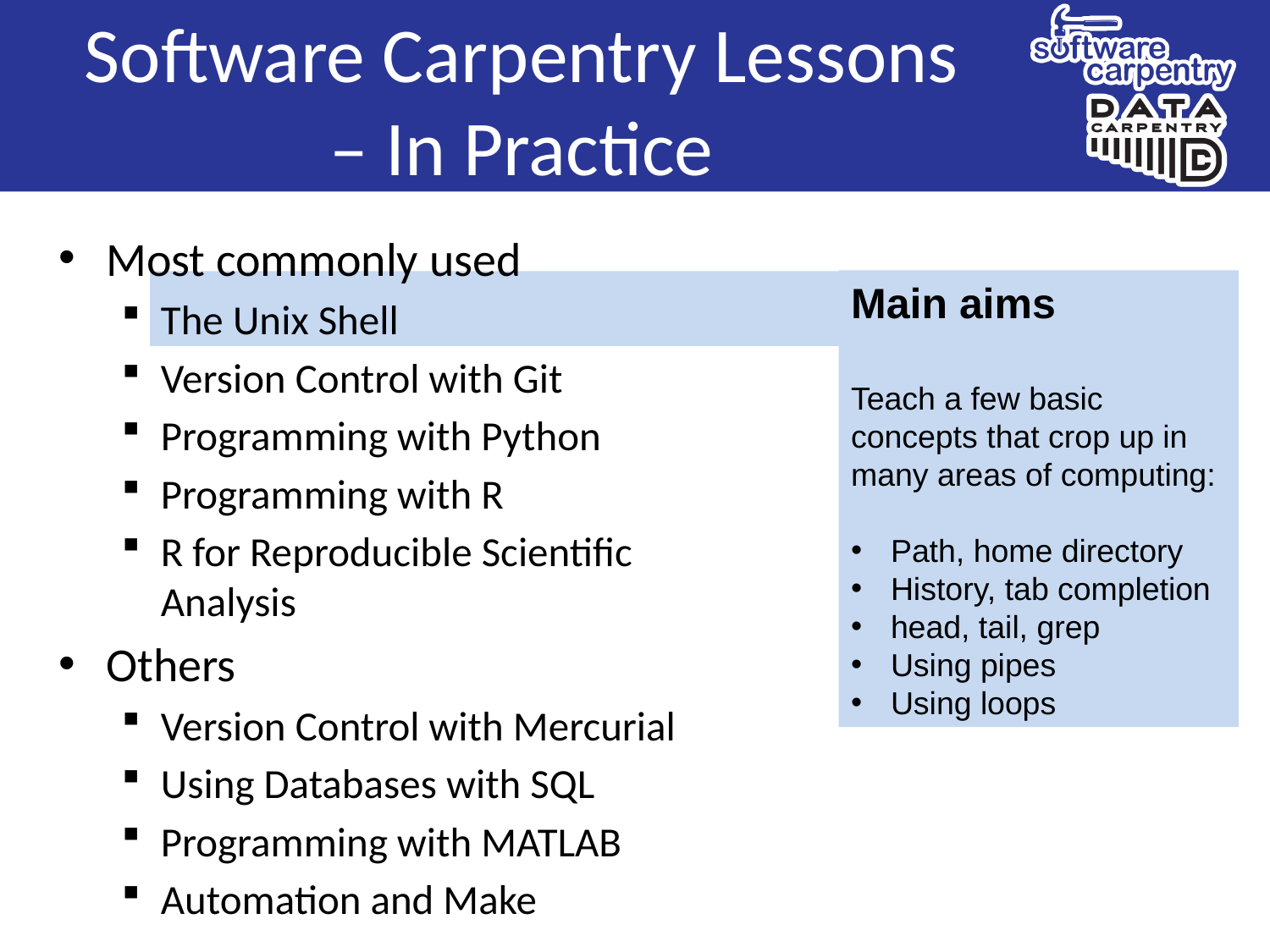

# Software Carpentry Lessons – In Practice
Most commonly used
The Unix Shell
Version Control with Git
Programming with Python
Programming with R
R for Reproducible Scientific Analysis
Others
Version Control with Mercurial
Using Databases with SQL
Programming with MATLAB
Automation and Make
Main aims

Teach a few basic concepts that crop up in many areas of computing:

Path, home directory
History, tab completion
head, tail, grep
Using pipes
Using loops